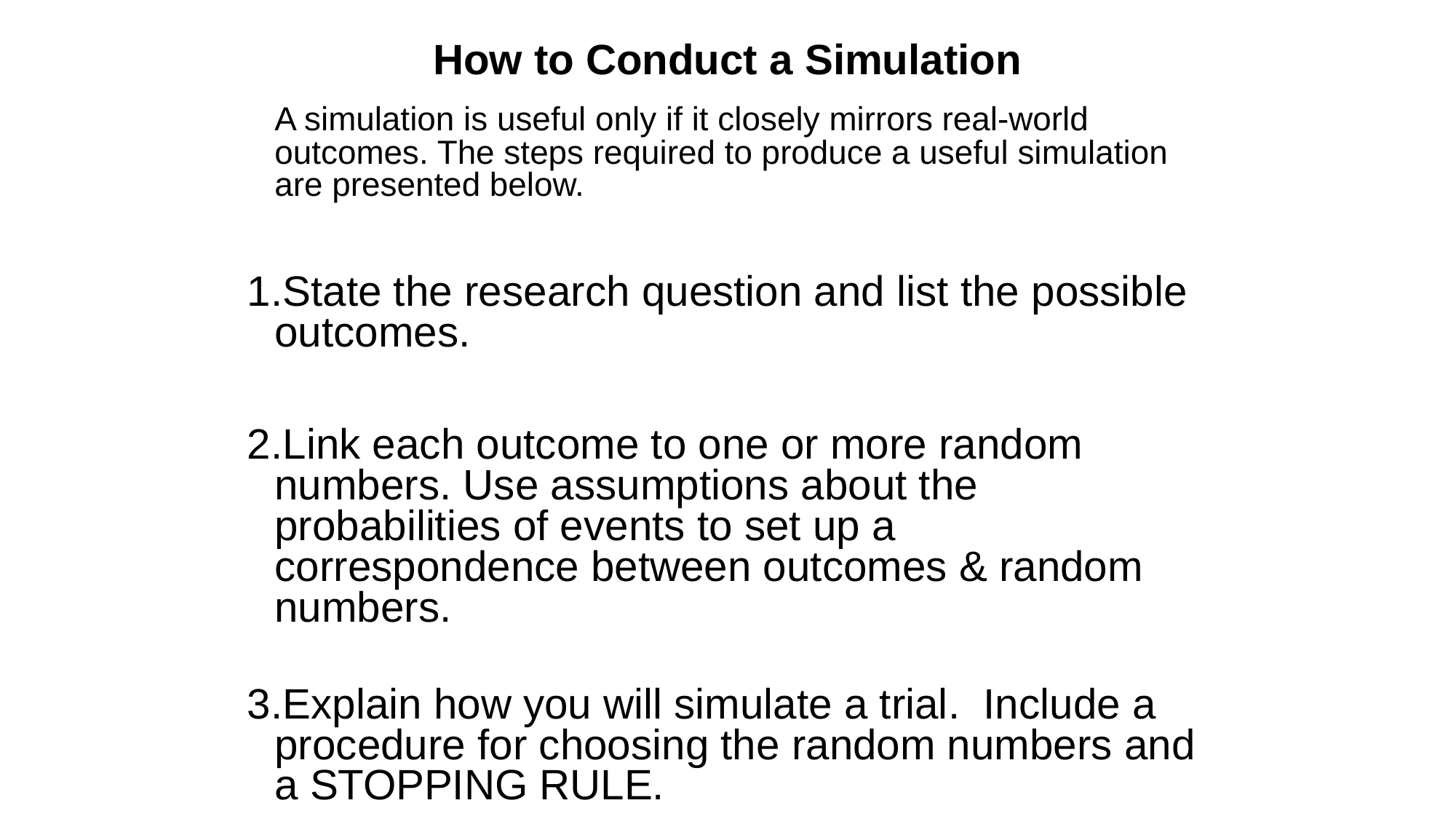

How to Conduct a Simulation
	A simulation is useful only if it closely mirrors real-world outcomes. The steps required to produce a useful simulation are presented below.

State the research question and list the possible outcomes.

Link each outcome to one or more random numbers. Use assumptions about the probabilities of events to set up a correspondence between outcomes & random numbers.
Explain how you will simulate a trial.  Include a procedure for choosing the random numbers and a STOPPING RULE.